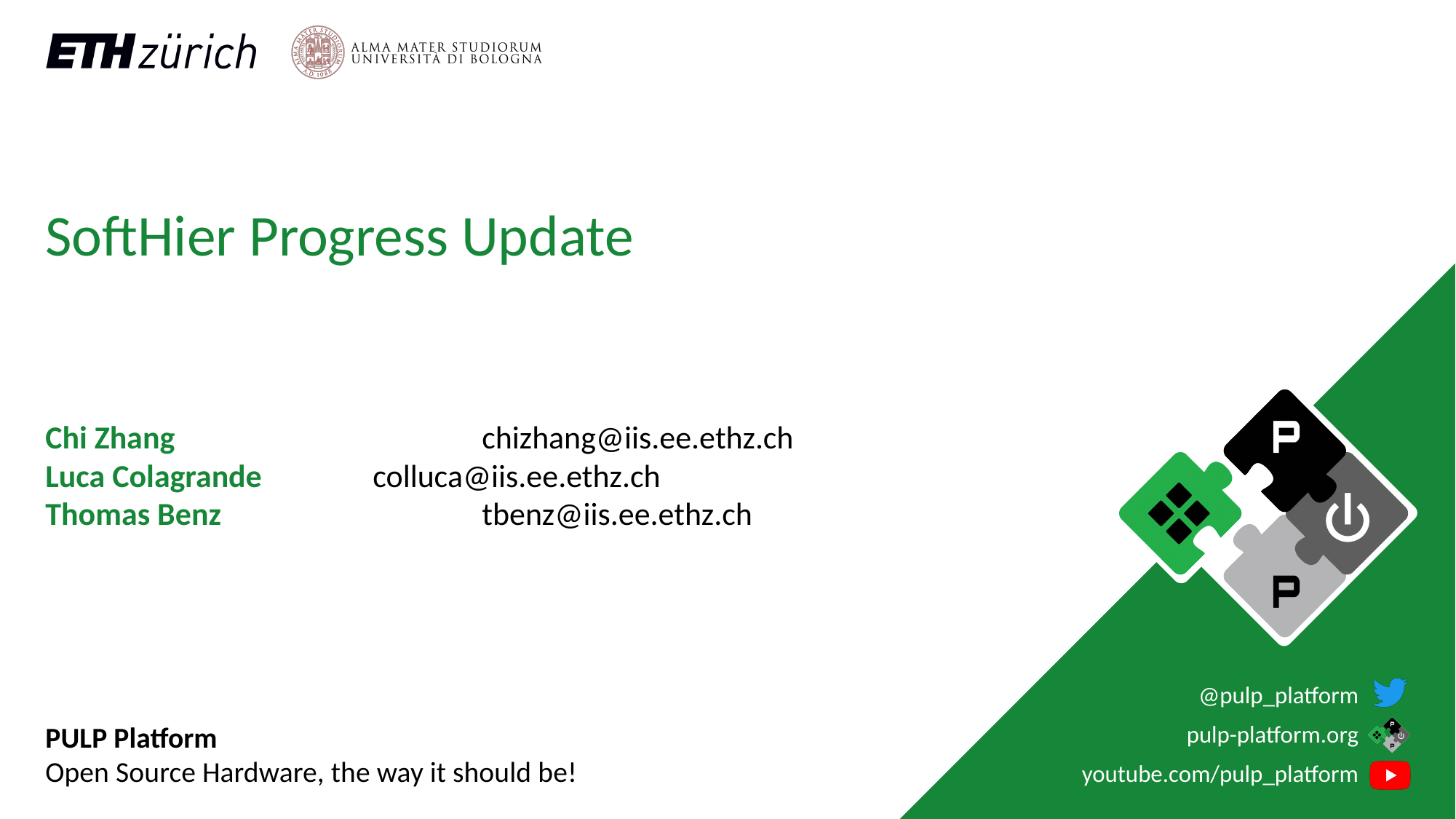

# SoftHier Progress Update
Chi Zhang			chizhang@iis.ee.ethz.ch
Luca Colagrande		colluca@iis.ee.ethz.ch
Thomas Benz		               tbenz@iis.ee.ethz.ch